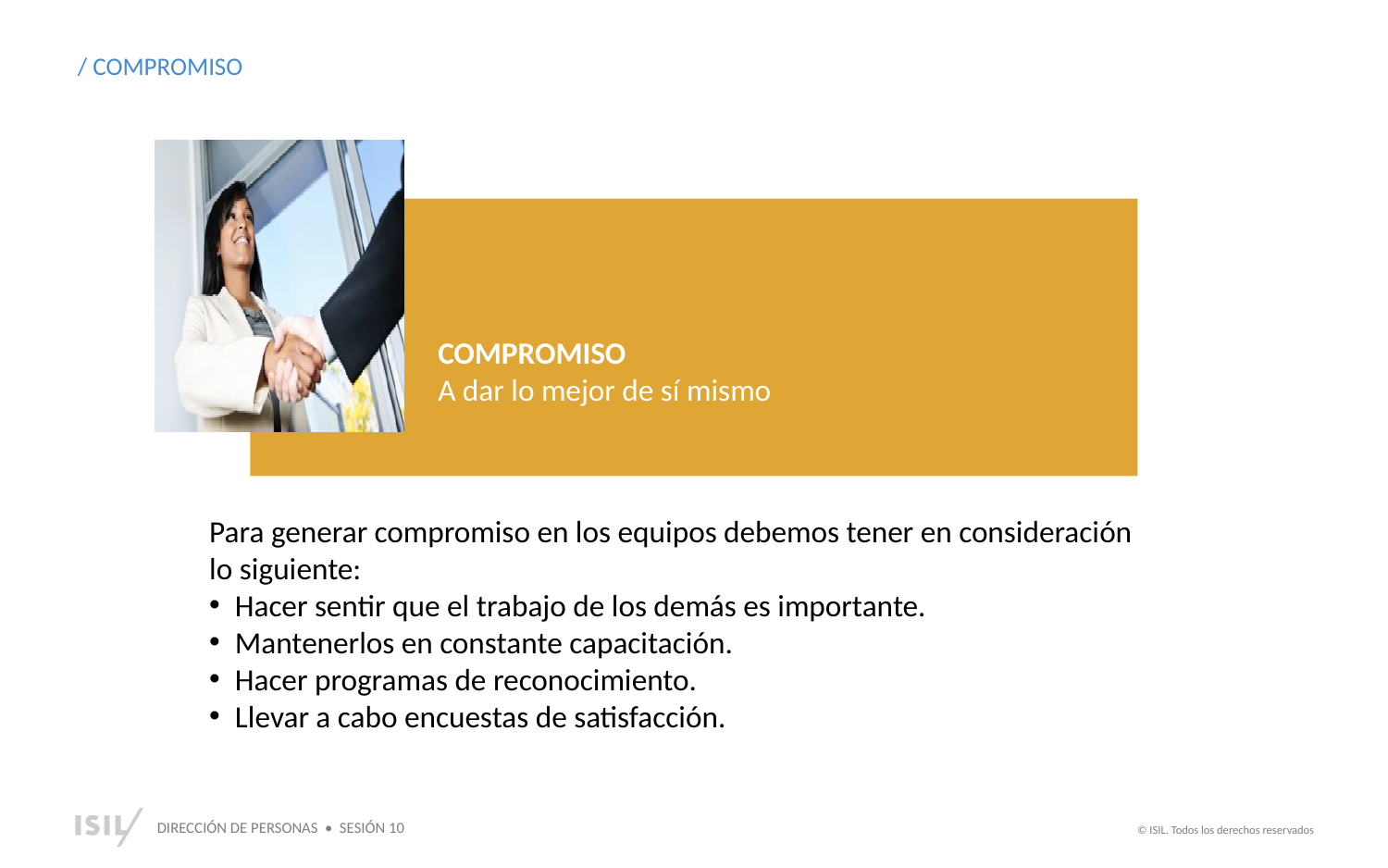

/ COMPROMISO

COMPROMISO
A dar lo mejor de sí mismo
Para generar compromiso en los equipos debemos tener en consideración lo siguiente:
Hacer sentir que el trabajo de los demás es importante.
Mantenerlos en constante capacitación.
Hacer programas de reconocimiento.
Llevar a cabo encuestas de satisfacción.